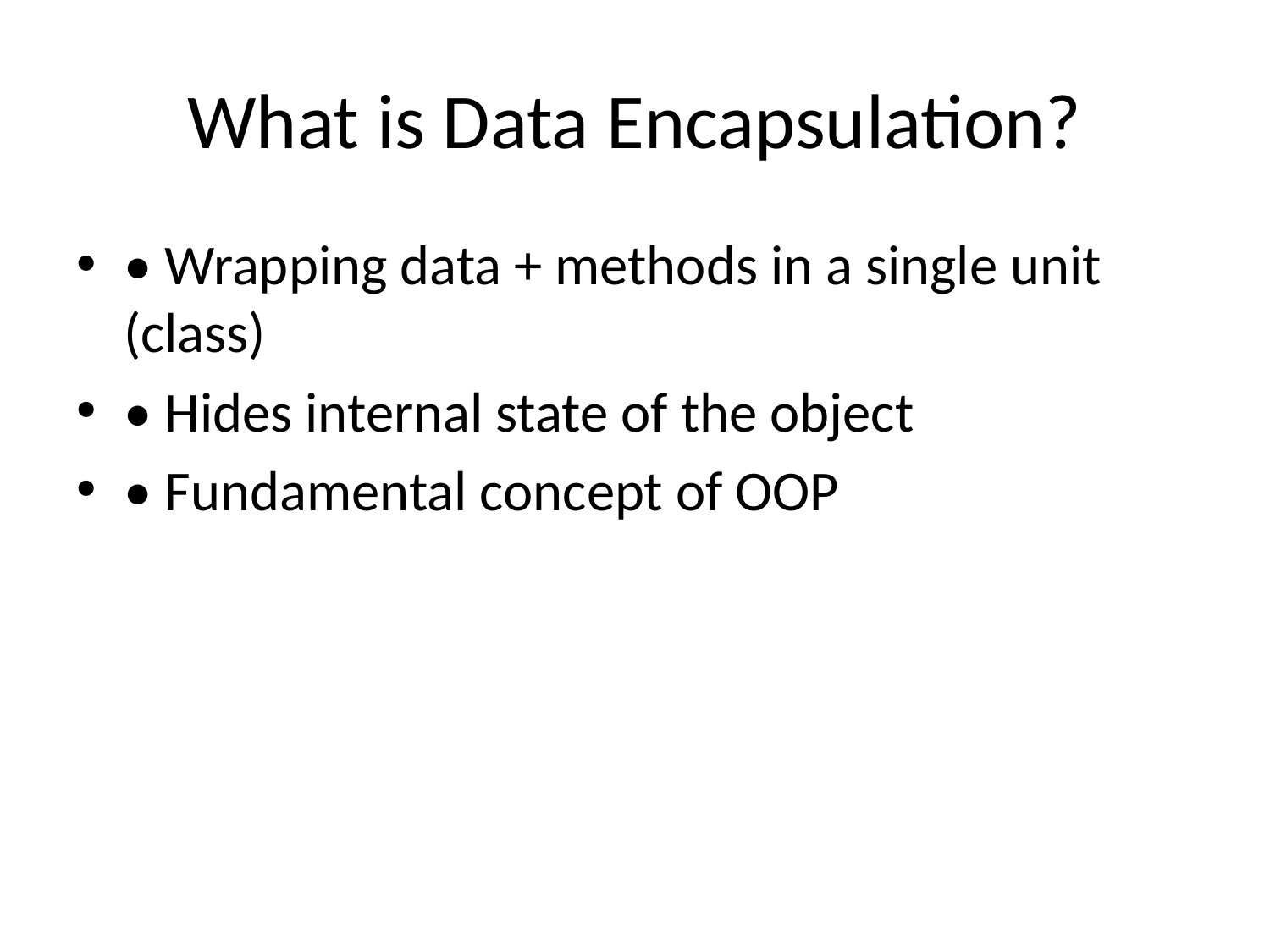

# What is Data Encapsulation?
• Wrapping data + methods in a single unit (class)
• Hides internal state of the object
• Fundamental concept of OOP